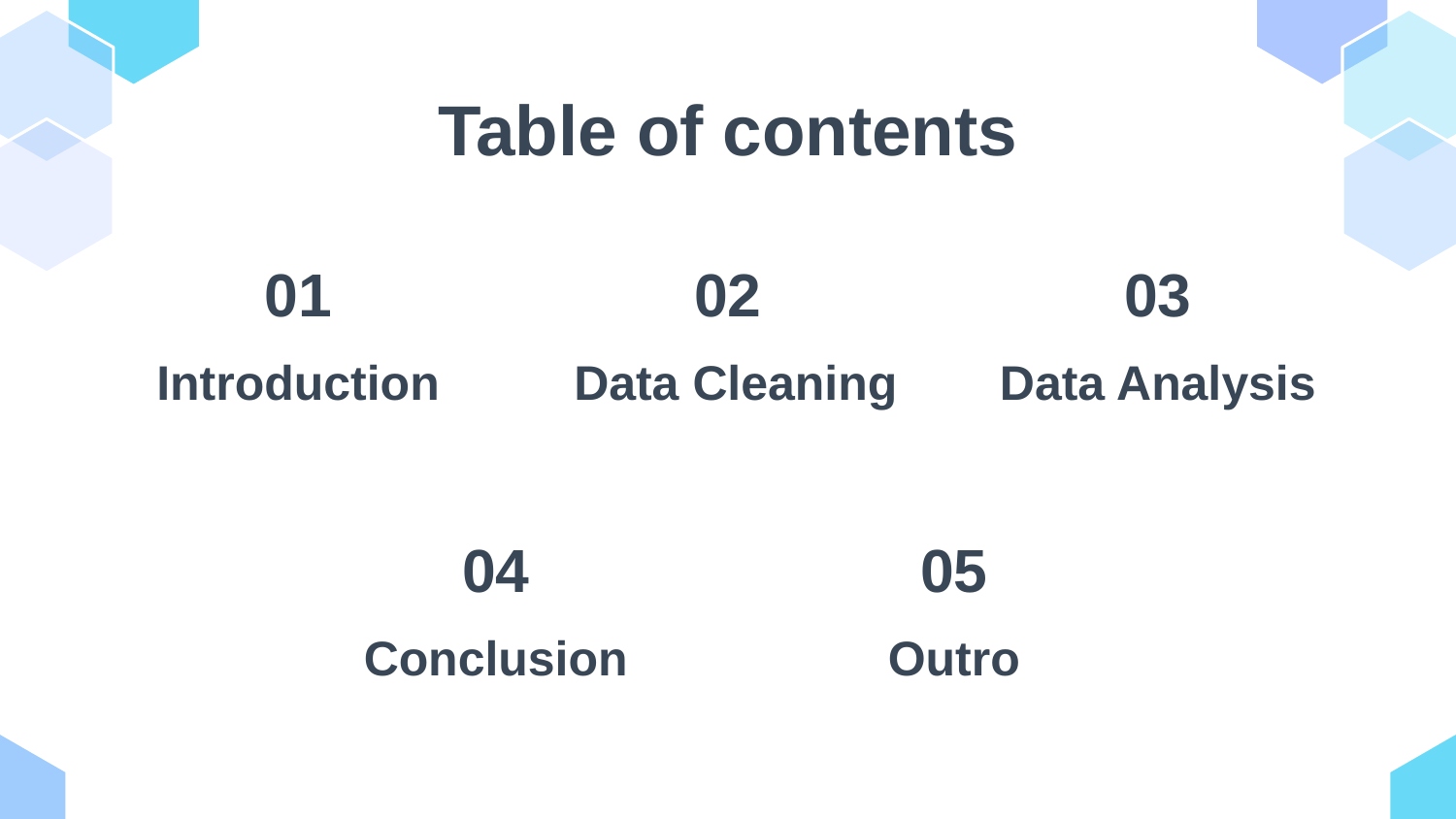

# Table of contents
01
02
03
Introduction
Data Cleaning
Data Analysis
04
05
Conclusion
Outro